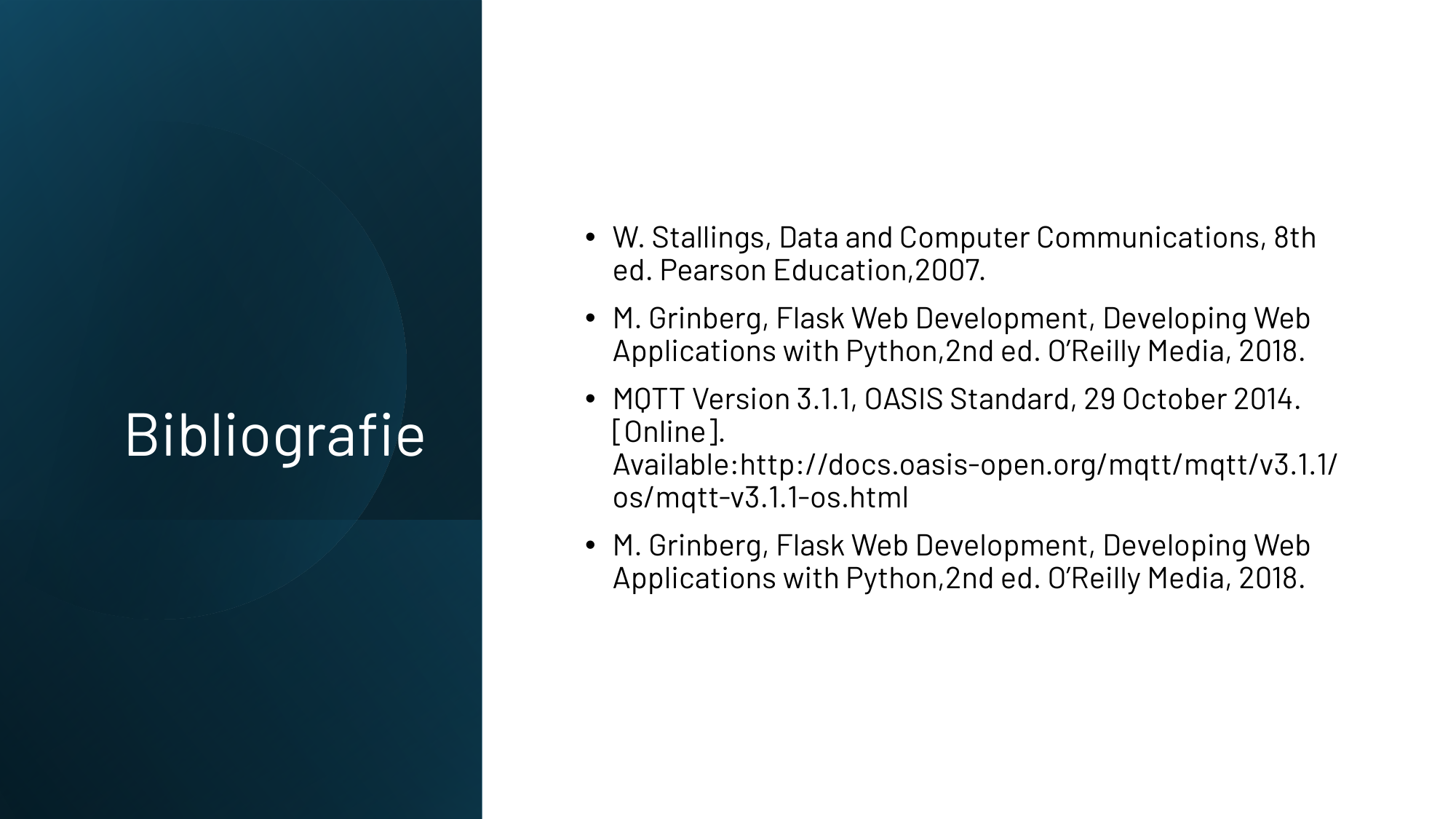

# Bibliografie
W. Stallings, Data and Computer Communications, 8th ed. Pearson Education,2007.
M. Grinberg, Flask Web Development, Developing Web Applications with Python,2nd ed. O’Reilly Media, 2018.
MQTT Version 3.1.1, OASIS Standard, 29 October 2014. [Online]. Available:http://docs.oasis-open.org/mqtt/mqtt/v3.1.1/os/mqtt-v3.1.1-os.html
M. Grinberg, Flask Web Development, Developing Web Applications with Python,2nd ed. O’Reilly Media, 2018.